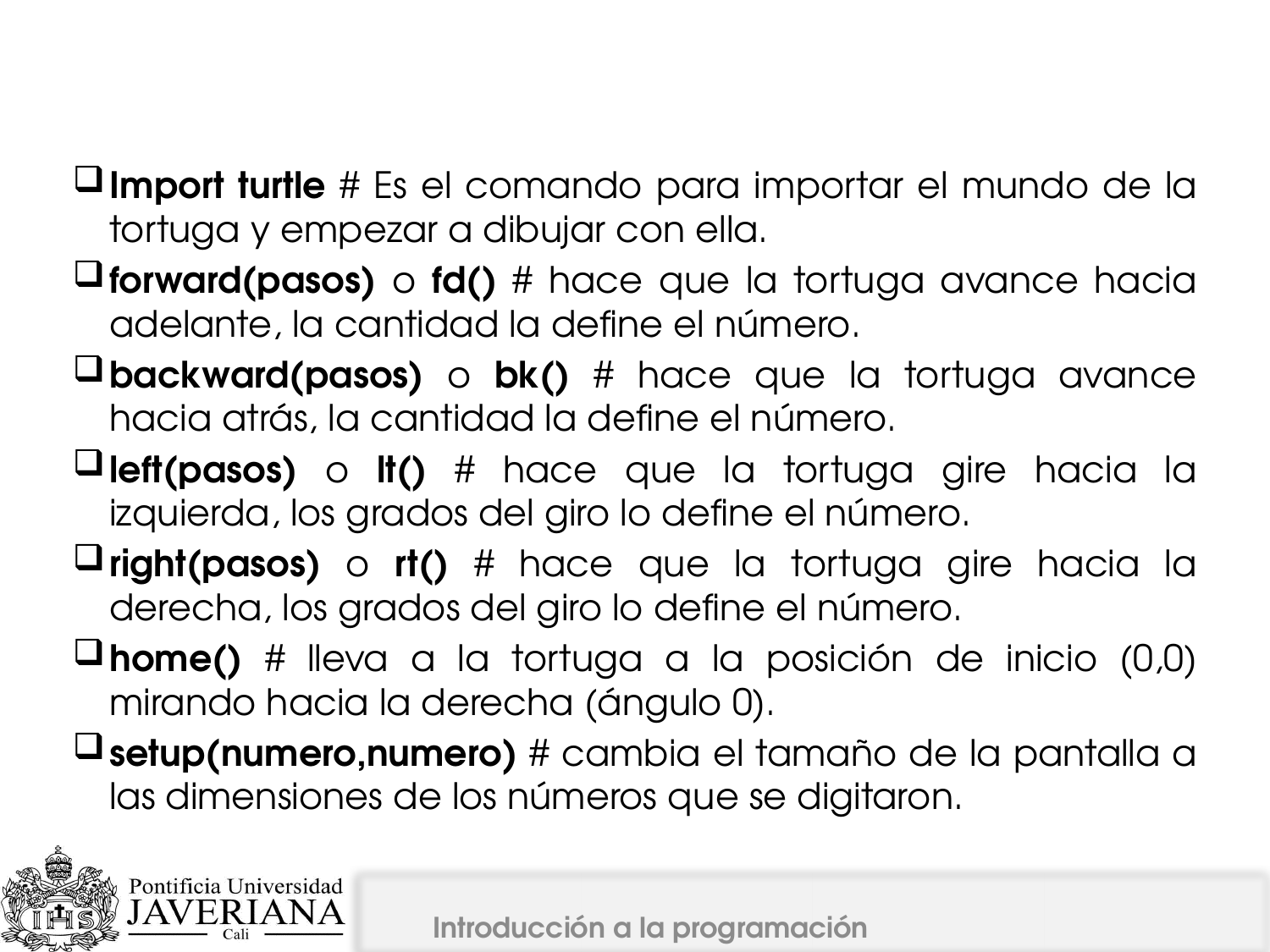

# ALGUNAS INSTRUCCIONES DE LA TORTUGA
Import turtle # Es el comando para importar el mundo de la tortuga y empezar a dibujar con ella.
forward(pasos) o fd() # hace que la tortuga avance hacia adelante, la cantidad la define el número.
backward(pasos) o bk() # hace que la tortuga avance hacia atrás, la cantidad la define el número.
left(pasos) o lt() # hace que la tortuga gire hacia la izquierda, los grados del giro lo define el número.
right(pasos) o rt() # hace que la tortuga gire hacia la derecha, los grados del giro lo define el número.
home() # lleva a la tortuga a la posición de inicio (0,0) mirando hacia la derecha (ángulo 0).
setup(numero,numero) # cambia el tamaño de la pantalla a las dimensiones de los números que se digitaron.

Introducción a la programación